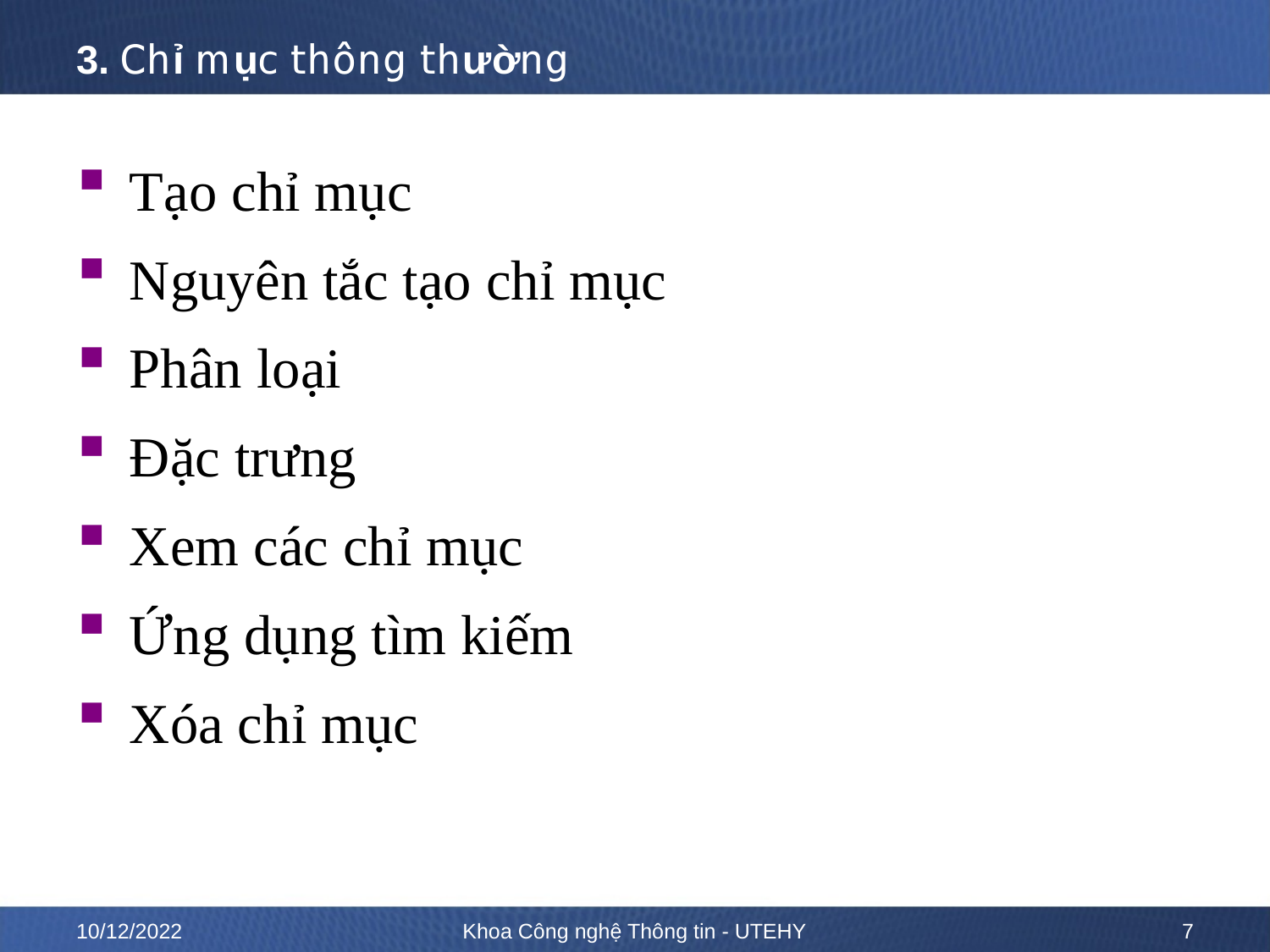

# 3. Chỉ mục thông thường
Tạo chỉ mục
Nguyên tắc tạo chỉ mục
Phân loại
Đặc trưng
Xem các chỉ mục
Ứng dụng tìm kiếm
Xóa chỉ mục

10/12/2022
Khoa Công nghệ Thông tin - UTEHY
7